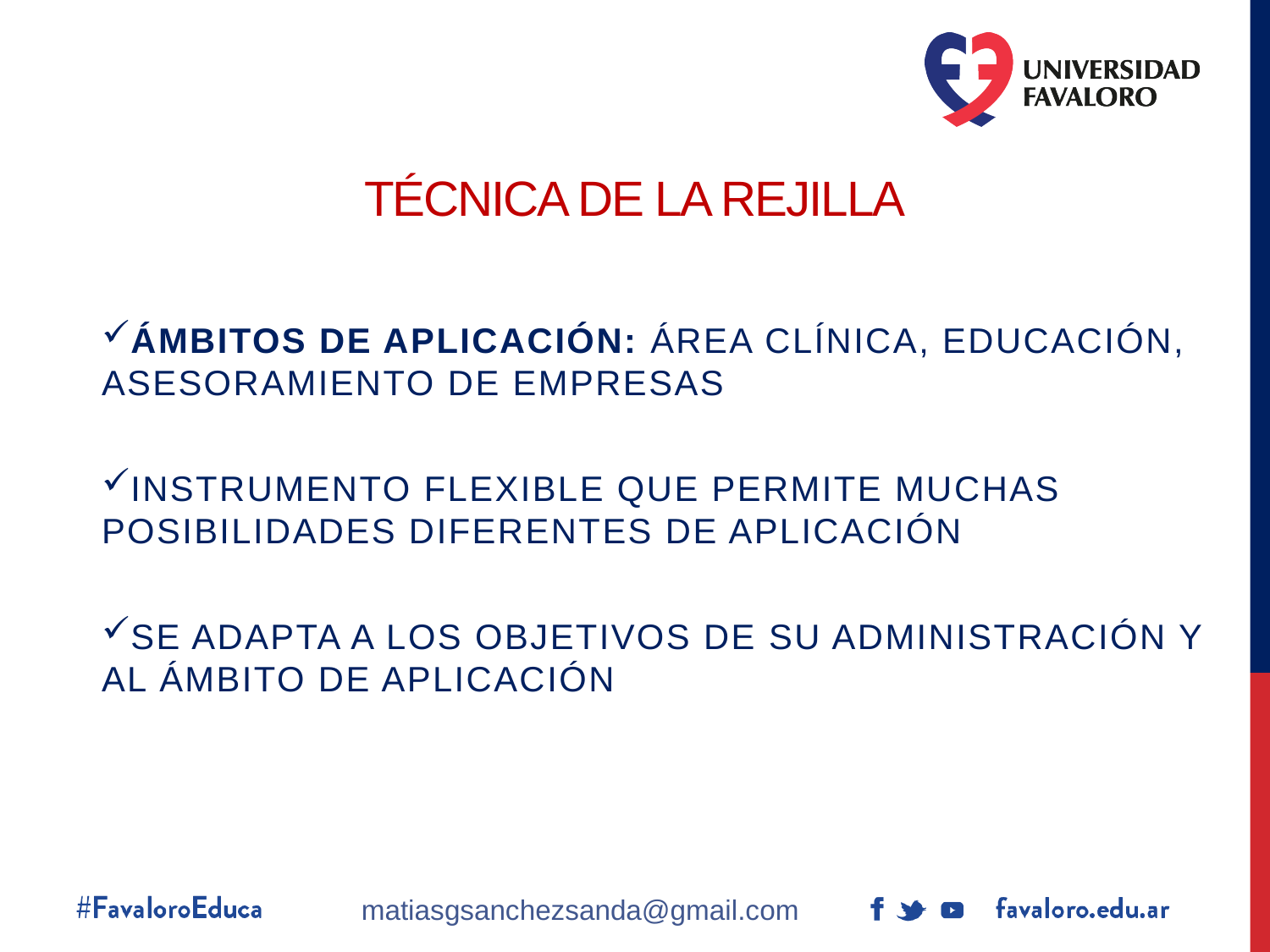

# Técnica de la rejilla
Ámbitos de aplicación: área clínica, educación, asesoramiento de empresas

Instrumento flexible que permite muchas posibilidades diferentes de aplicación

Se adapta a los objetivos de su administración y al ámbito de aplicación

matiasgsanchezsanda@gmail.com